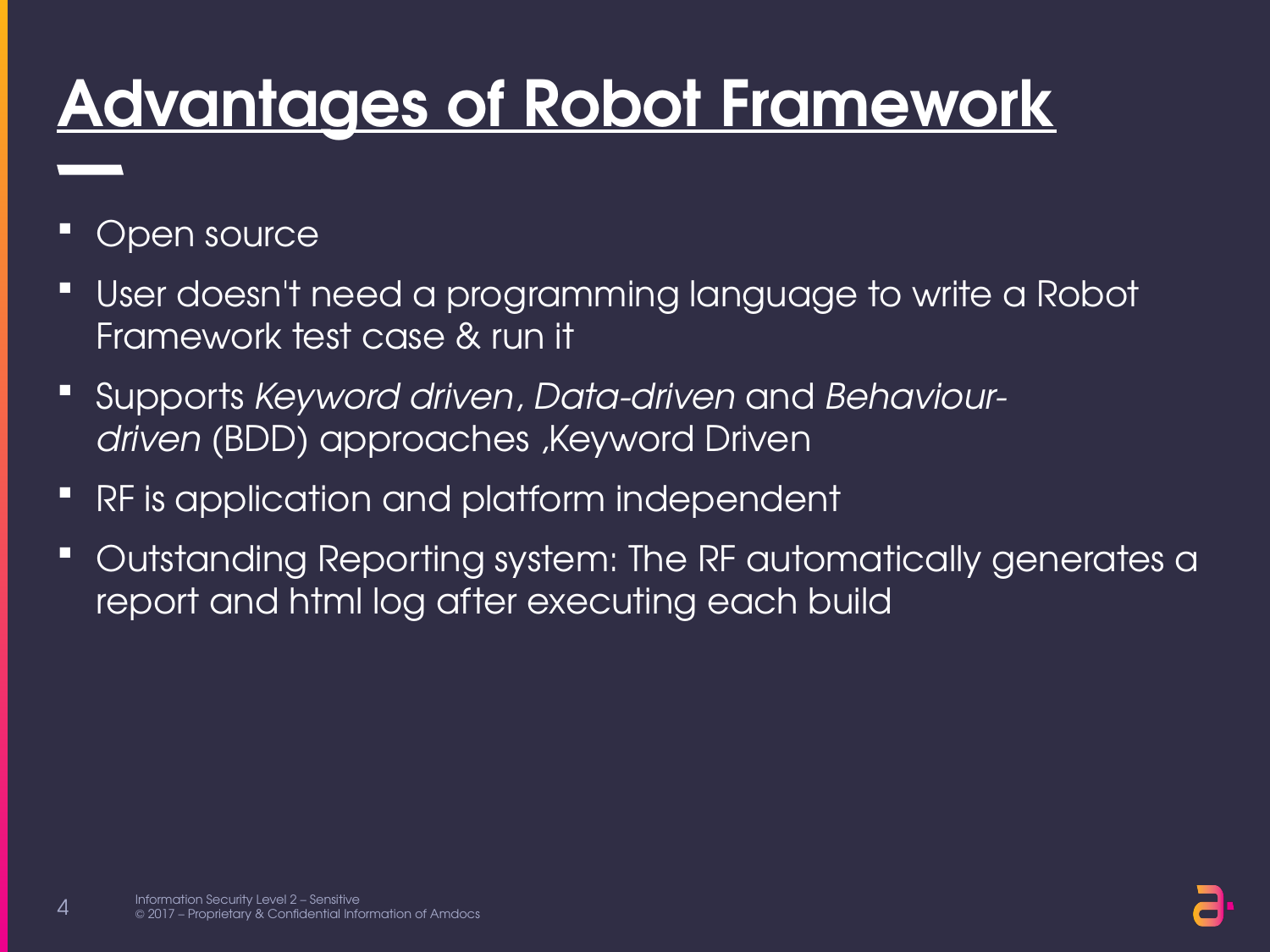

4
# Advantages of Robot Framework
Open source
User doesn't need a programming language to write a Robot Framework test case & run it
Supports Keyword driven, Data-driven and Behaviour-driven (BDD) approaches ,Keyword Driven
RF is application and platform independent
Outstanding Reporting system: The RF automatically generates a report and html log after executing each build